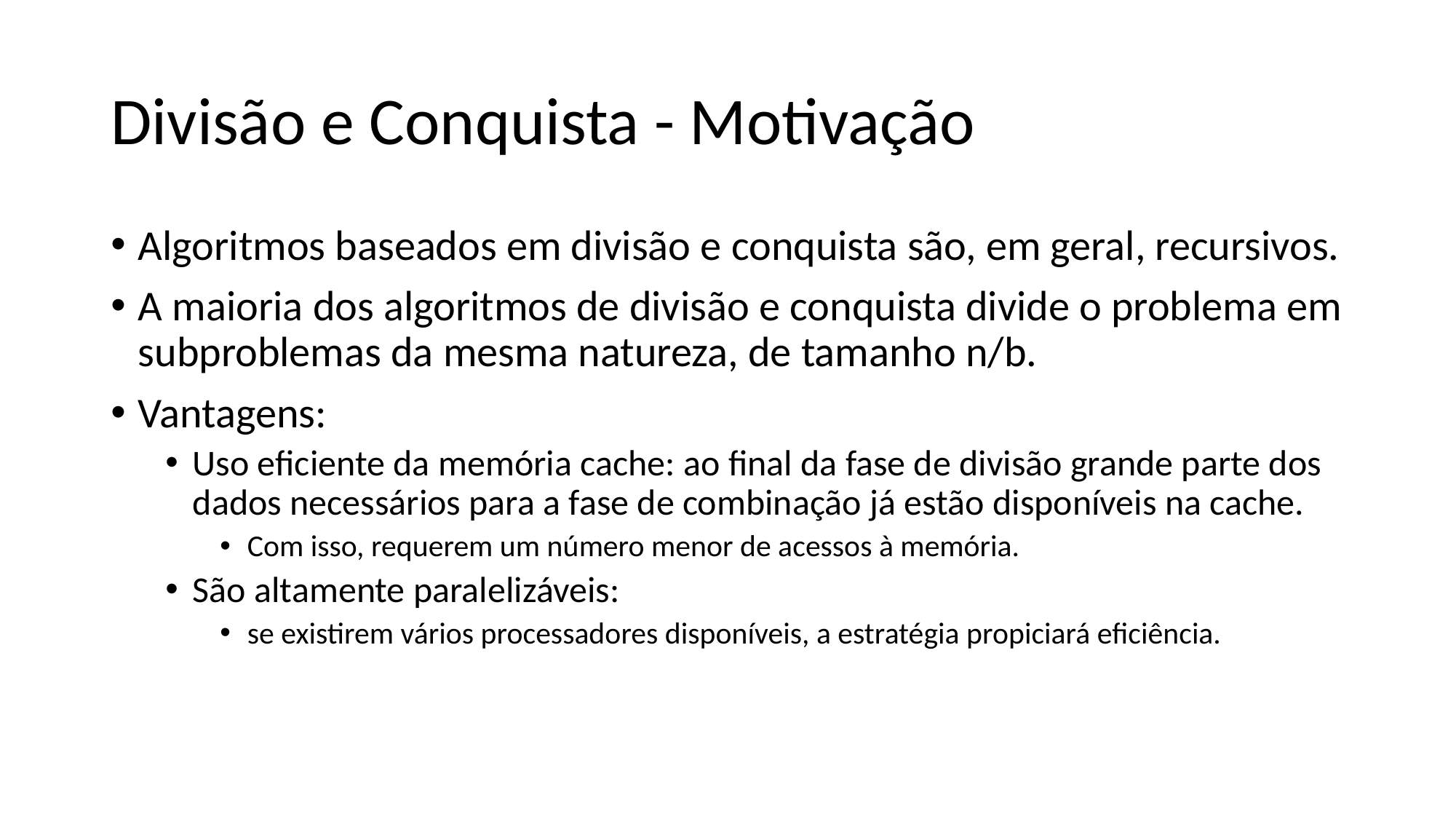

# Divisão e Conquista - Motivação
Algoritmos baseados em divisão e conquista são, em geral, recursivos.
A maioria dos algoritmos de divisão e conquista divide o problema em subproblemas da mesma natureza, de tamanho n/b.
Vantagens:
Uso eficiente da memória cache: ao final da fase de divisão grande parte dos dados necessários para a fase de combinação já estão disponíveis na cache.
Com isso, requerem um número menor de acessos à memória.
São altamente paralelizáveis:
se existirem vários processadores disponíveis, a estratégia propiciará eficiência.